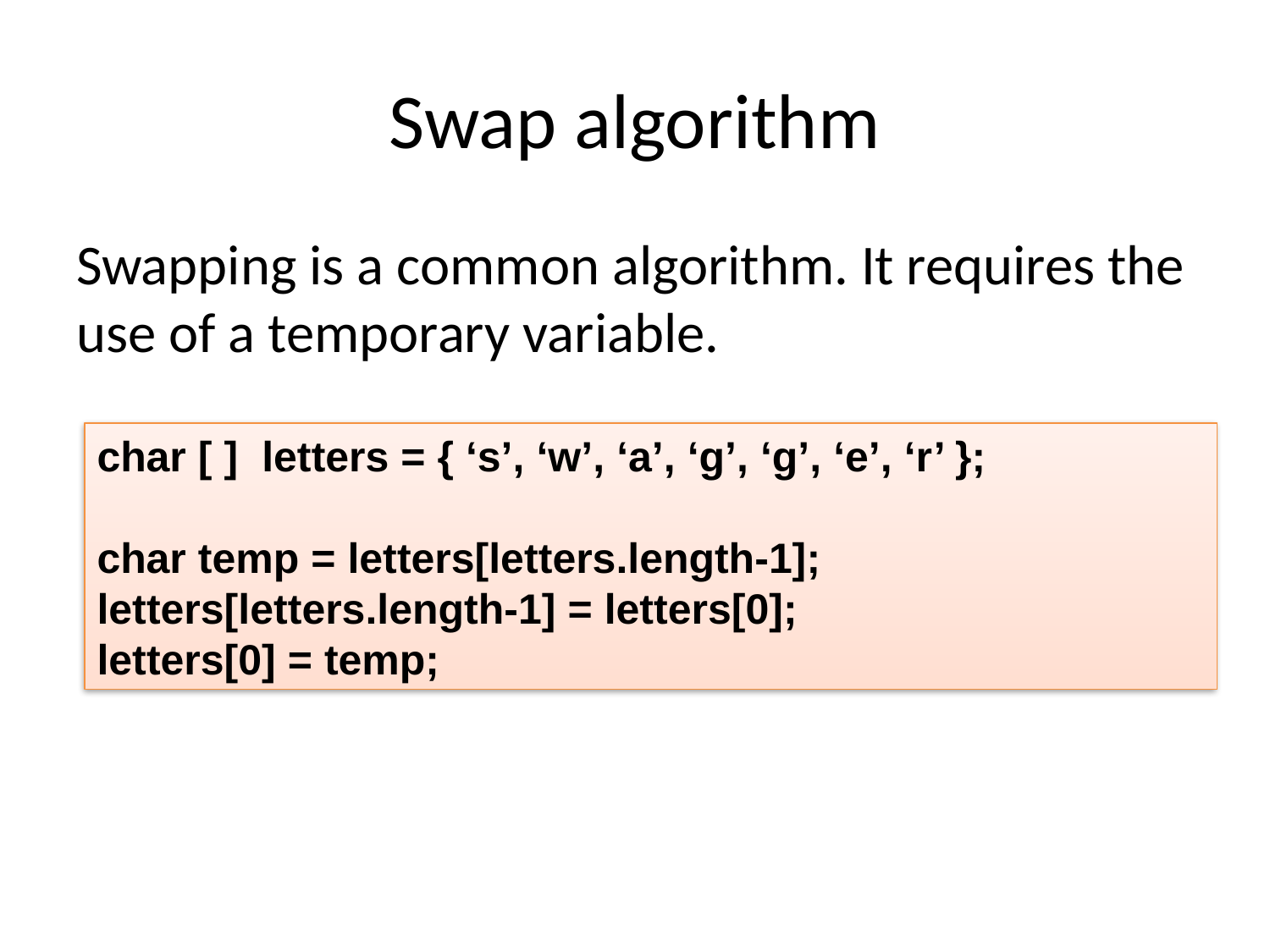

# Swap algorithm
Swapping is a common algorithm. It requires the use of a temporary variable.
char [ ]  letters = { ‘s’, ‘w’, ‘a’, ‘g’, ‘g’, ‘e’, ‘r’ };

char temp = letters[letters.length-1];
letters[letters.length-1] = letters[0];
letters[0] = temp;